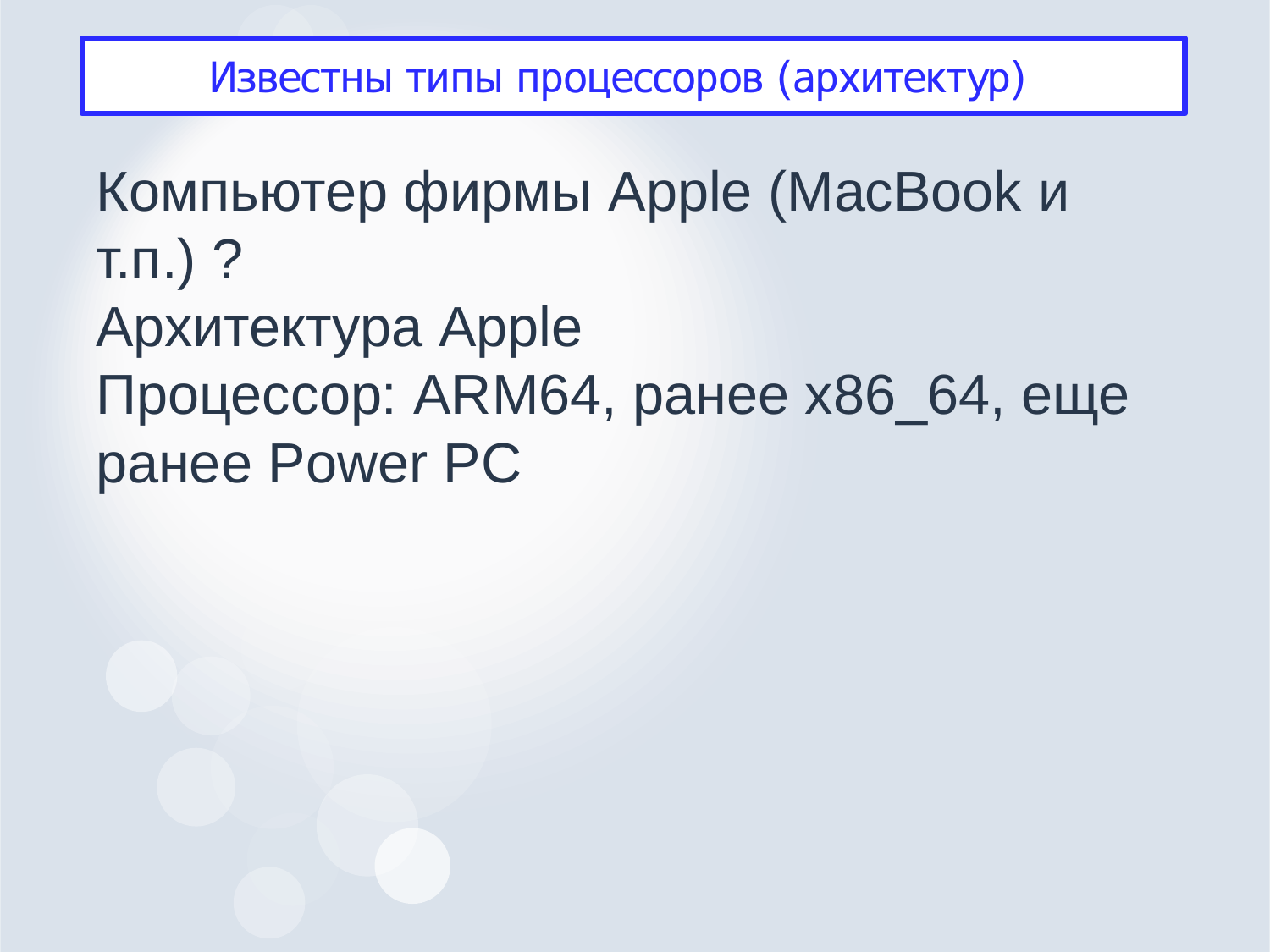

# Известны типы процессоров (архитектур) (
Компьютер фирмы Apple (MacBook и т.п.) ?
Архитектура Apple
Процессор: ARM64, ранее x86_64, еще ранее Power PC